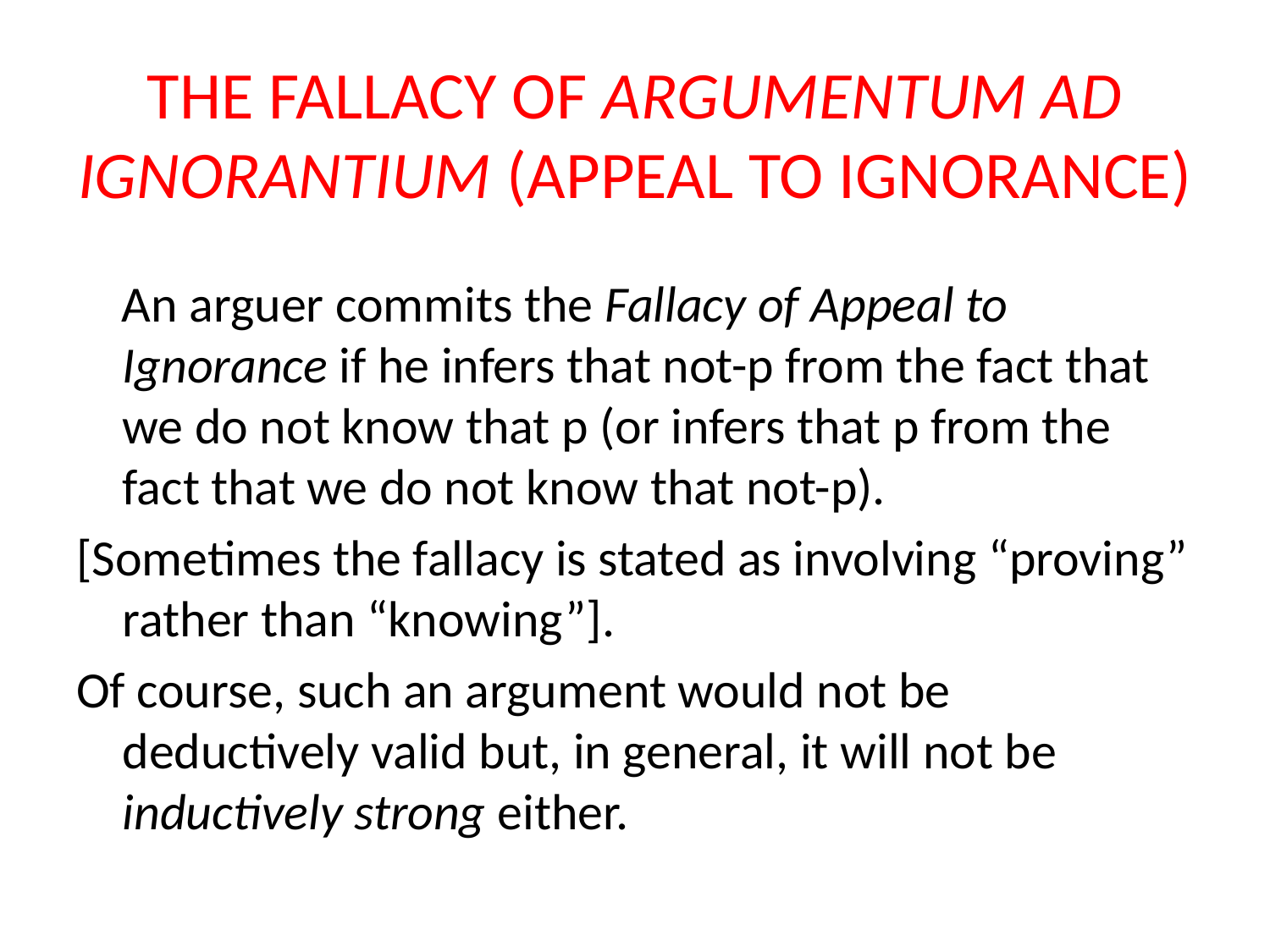

# THE FALLACY OF ARGUMENTUM AD IGNORANTIUM (APPEAL TO IGNORANCE)
    An arguer commits the Fallacy of Appeal to Ignorance if he infers that not-p from the fact that we do not know that p (or infers that p from the fact that we do not know that not-p).
[Sometimes the fallacy is stated as involving “proving” rather than “knowing”].
Of course, such an argument would not be deductively valid but, in general, it will not be inductively strong either.